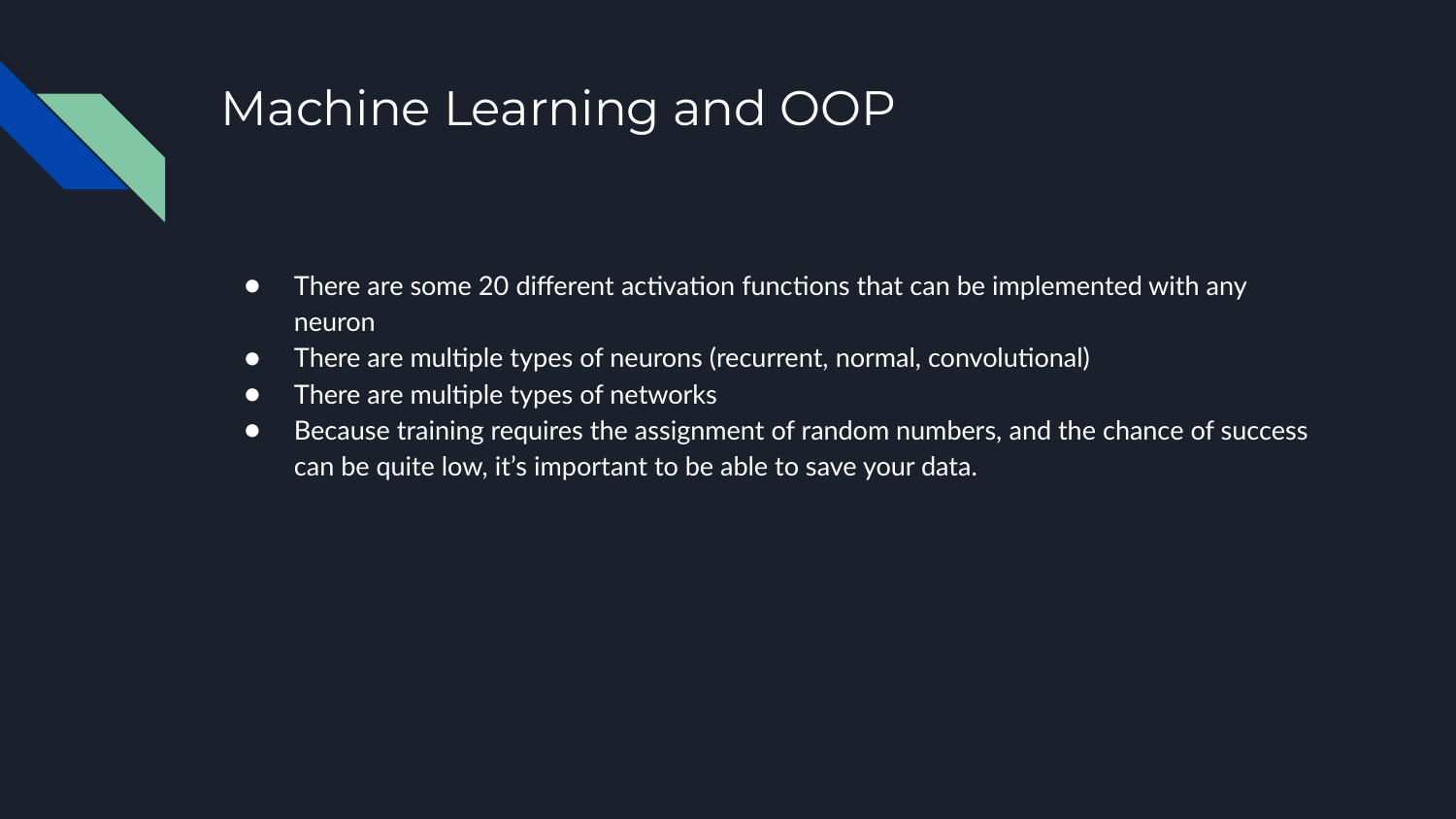

# Machine Learning and OOP
There are some 20 different activation functions that can be implemented with any neuron
There are multiple types of neurons (recurrent, normal, convolutional)
There are multiple types of networks
Because training requires the assignment of random numbers, and the chance of success can be quite low, it’s important to be able to save your data.